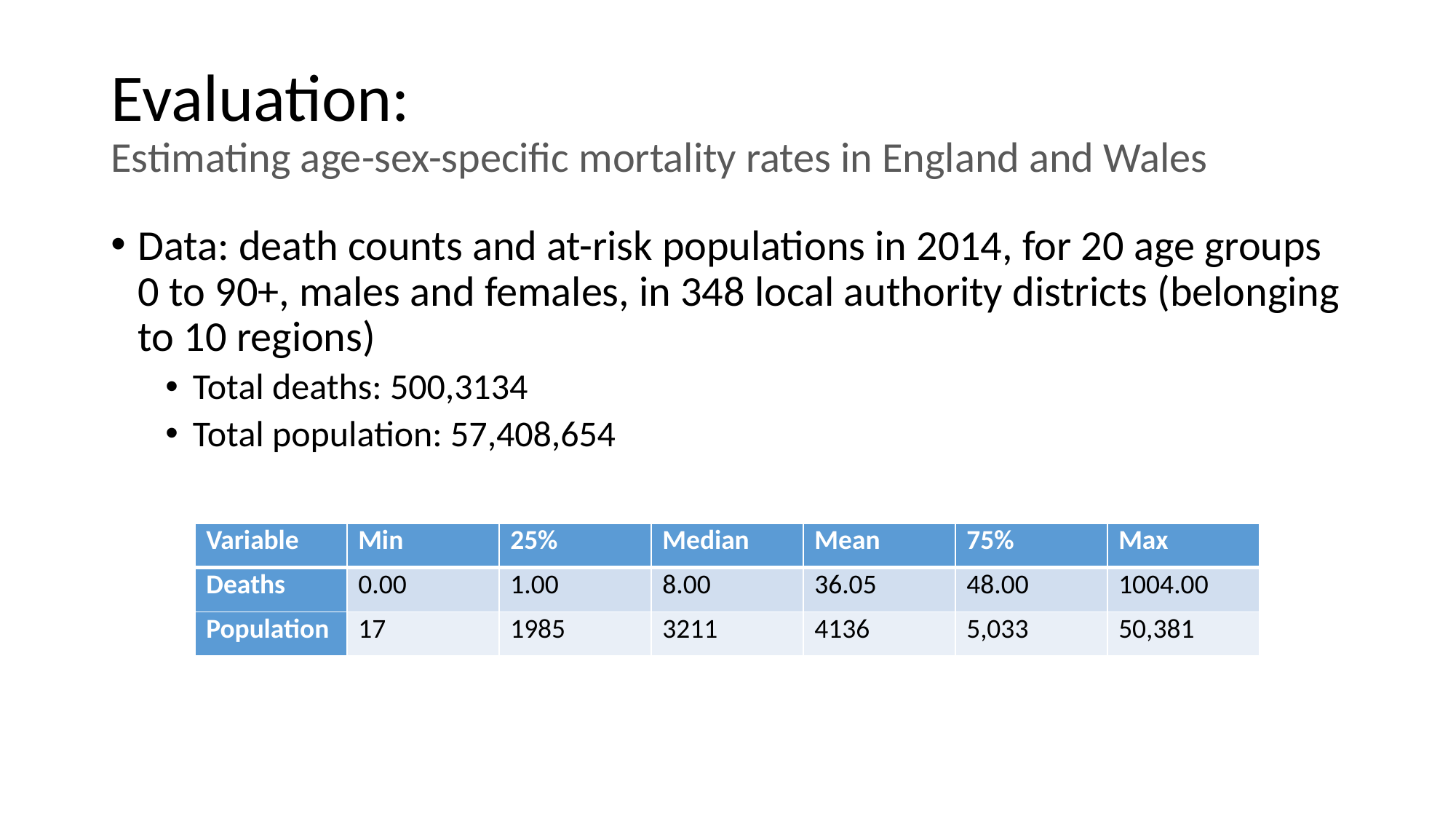

# Evaluation: Estimating age-sex-specific mortality rates in England and Wales
Data: death counts and at-risk populations in 2014, for 20 age groups 0 to 90+, males and females, in 348 local authority districts (belonging to 10 regions)
Total deaths: 500,3134
Total population: 57,408,654

| Variable | Min | 25% | Median | Mean | 75% | Max |
| --- | --- | --- | --- | --- | --- | --- |
| Deaths | 0.00 | 1.00 | 8.00 | 36.05 | 48.00 | 1004.00 |
| Population | 17 | 1985 | 3211 | 4136 | 5,033 | 50,381 |